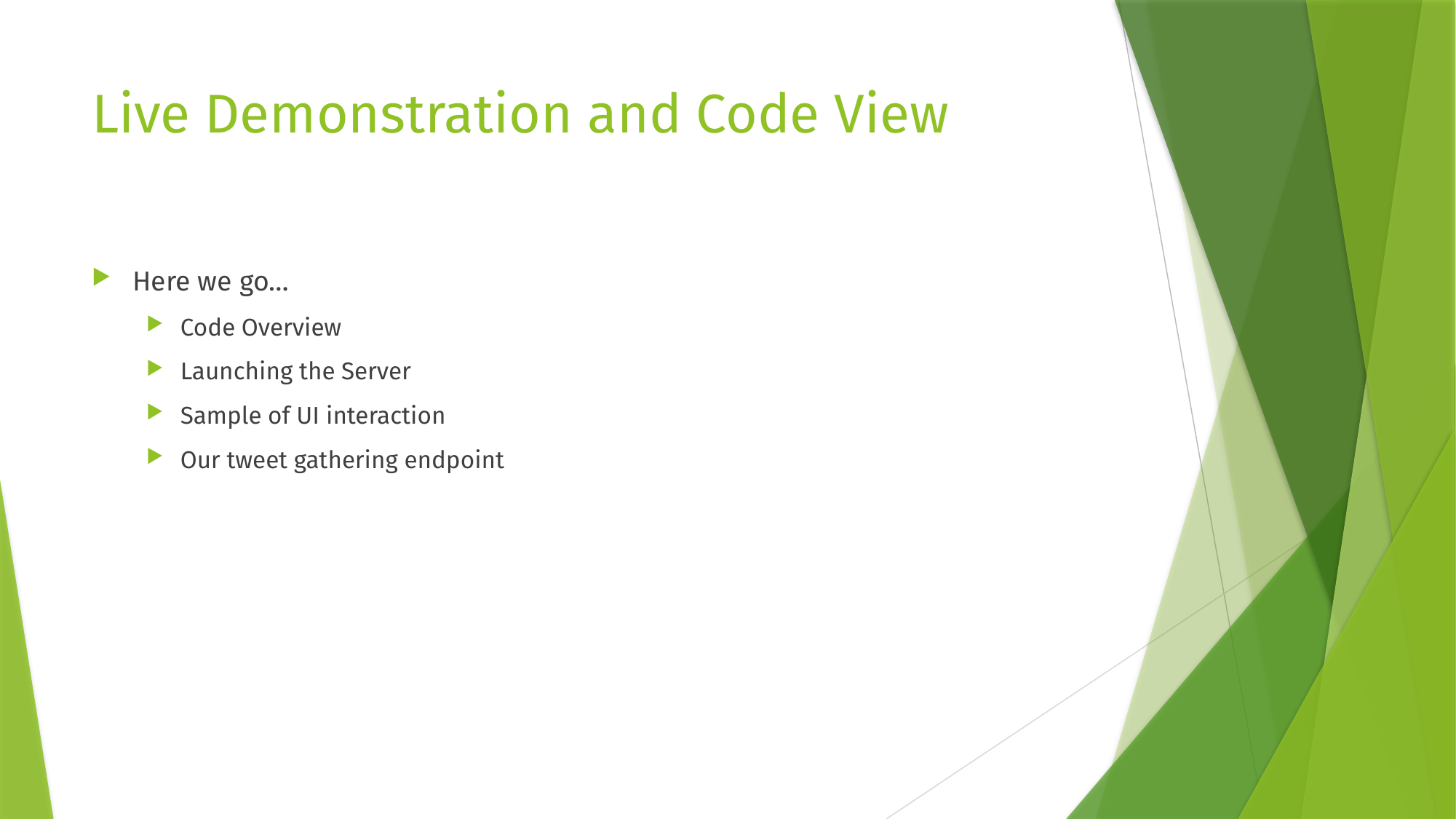

# Live Demonstration and Code View
Here we go…
Code Overview
Launching the Server
Sample of UI interaction
Our tweet gathering endpoint